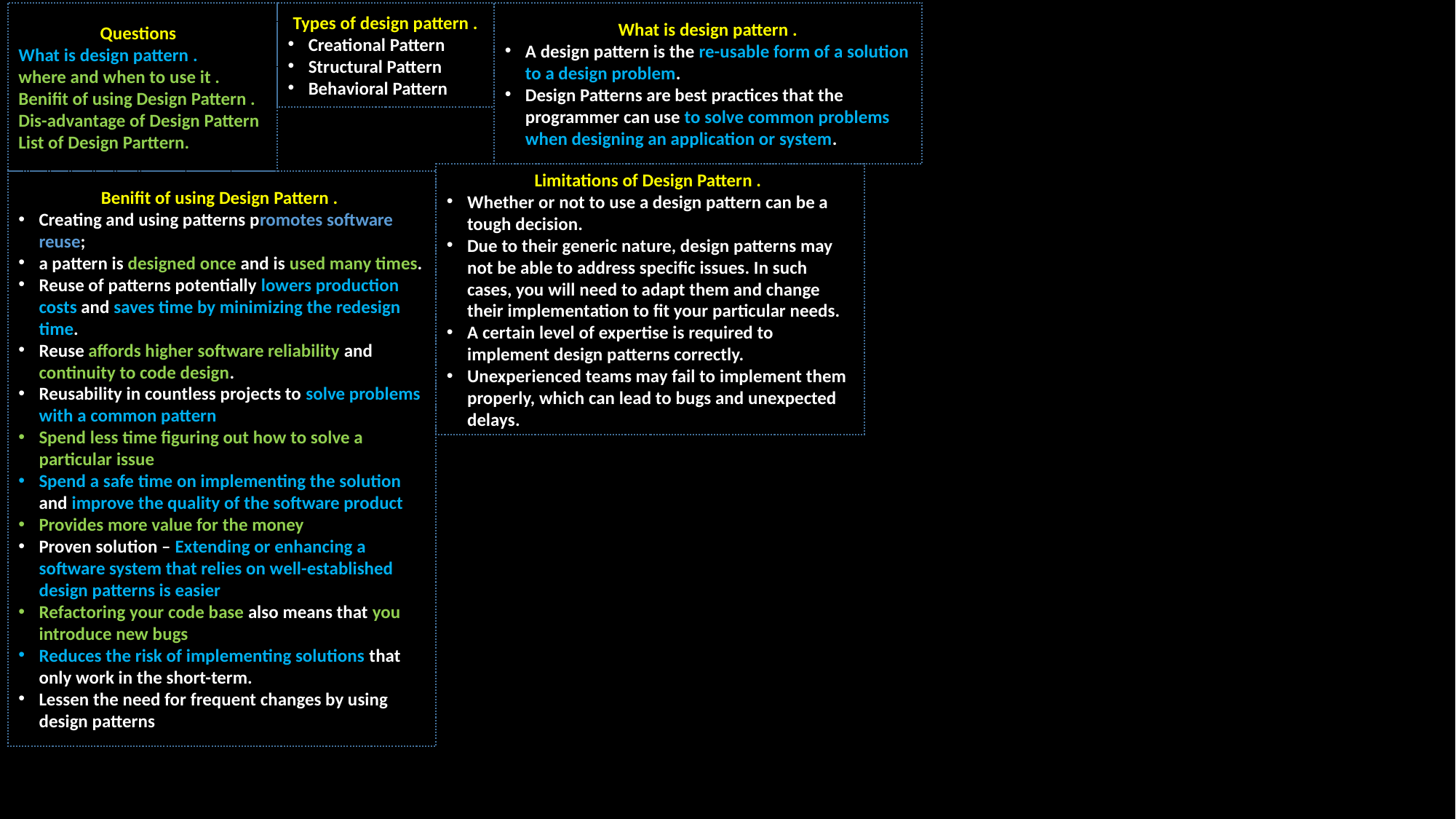

Questions
What is design pattern .
where and when to use it .
Benifit of using Design Pattern .
Dis-advantage of Design Pattern
List of Design Parttern.
Types of design pattern .
Creational Pattern
Structural Pattern
Behavioral Pattern
What is design pattern .
A design pattern is the re-usable form of a solution to a design problem.
Design Patterns are best practices that the programmer can use to solve common problems when designing an application or system.
Limitations of Design Pattern .
Whether or not to use a design pattern can be a tough decision.
Due to their generic nature, design patterns may not be able to address specific issues. In such cases, you will need to adapt them and change their implementation to fit your particular needs.
A certain level of expertise is required to implement design patterns correctly.
Unexperienced teams may fail to implement them properly, which can lead to bugs and unexpected delays.
Benifit of using Design Pattern .
Creating and using patterns promotes software reuse;
a pattern is designed once and is used many times.
Reuse of patterns potentially lowers production costs and saves time by minimizing the redesign time.
Reuse affords higher software reliability and continuity to code design.
Reusability in countless projects to solve problems with a common pattern
Spend less time figuring out how to solve a particular issue
Spend a safe time on implementing the solution and improve the quality of the software product
Provides more value for the money
Proven solution – Extending or enhancing a software system that relies on well-established design patterns is easier
Refactoring your code base also means that you introduce new bugs
Reduces the risk of implementing solutions that only work in the short-term.
Lessen the need for frequent changes by using design patterns